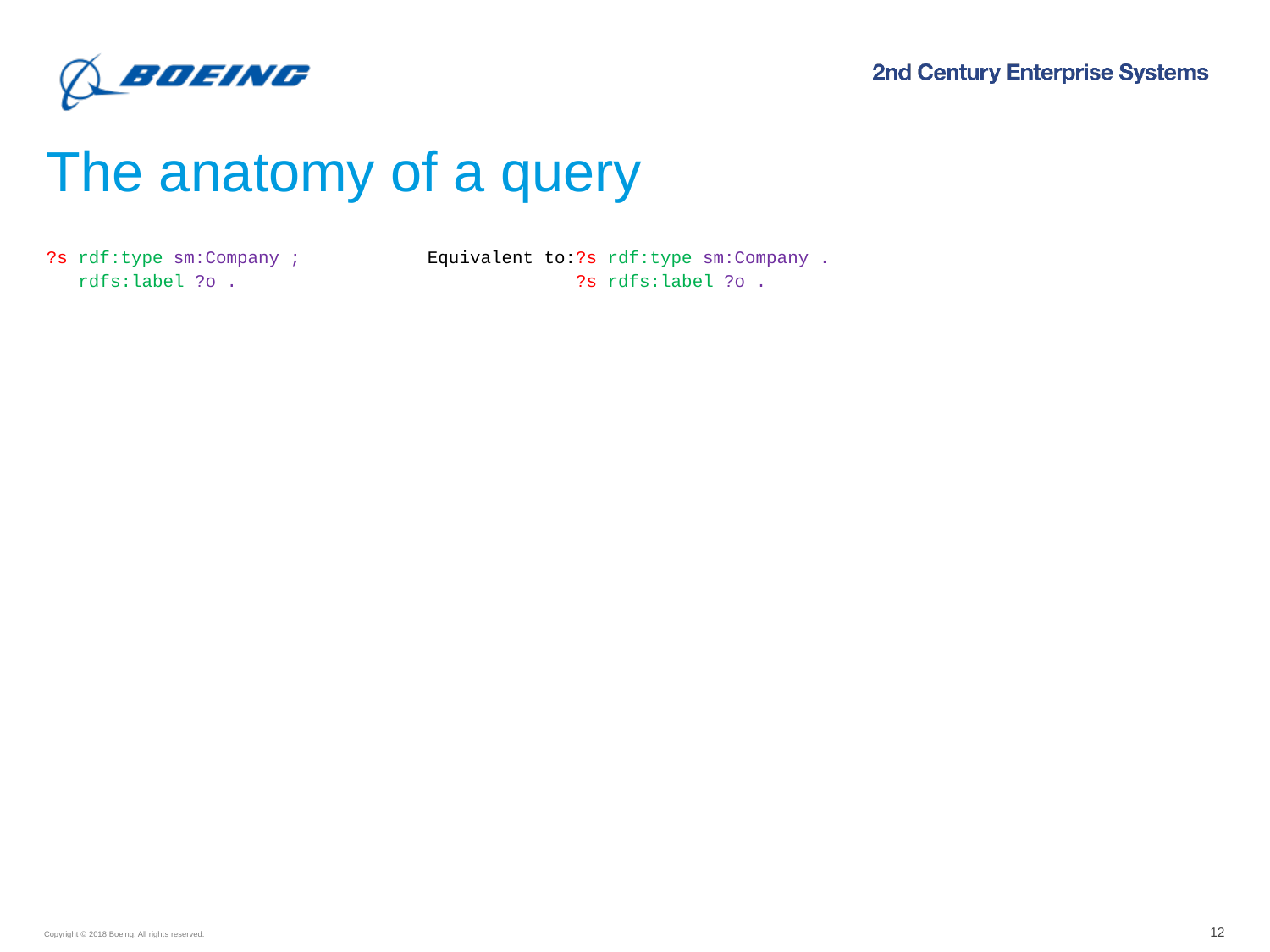

# The anatomy of a query
?s rdf:type sm:Company ;	Equivalent to:
   rdfs:label ?o .
?s rdf:type sm:Company .
?s rdfs:label ?o .
12